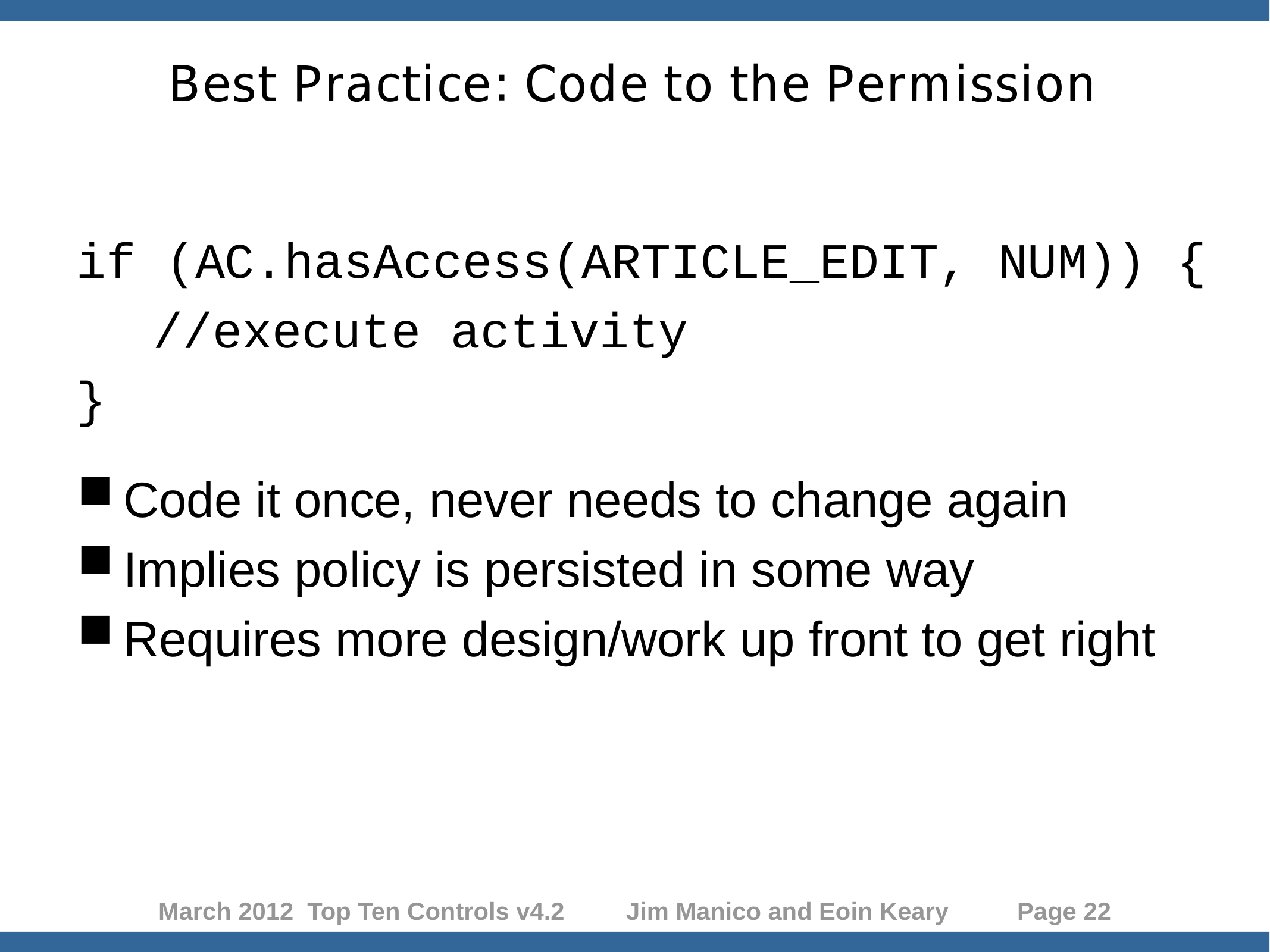

# Best Practice: Code to the Permission
if (AC.hasAccess(ARTICLE_EDIT, NUM)) {
	 //execute activity
}

Code it once, never needs to change again
Implies policy is persisted in some way
Requires more design/work up front to get right